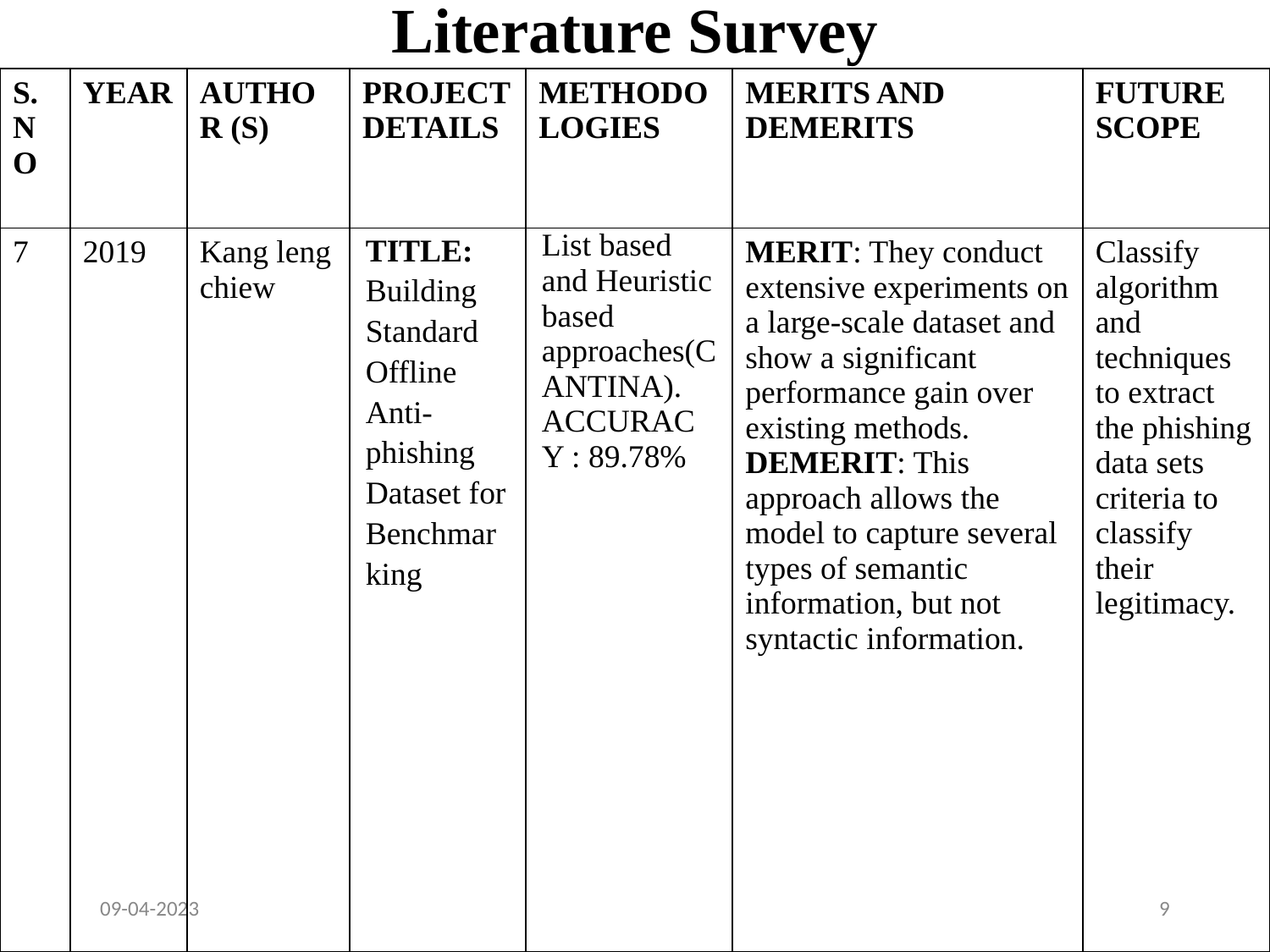

# Literature Survey
| S. NO | YEAR | AUTHOR (S) | PROJECT DETAILS | METHODOLOGIES | MERITS AND DEMERITS | FUTURE SCOPE |
| --- | --- | --- | --- | --- | --- | --- |
| 7 | 2019 | Kang leng chiew | TITLE: Building Standard Offline Anti-phishing Dataset for Benchmarking | List based and Heuristic based approaches(CANTINA). ACCURACY : 89.78% | MERIT: They conduct extensive experiments on a large-scale dataset and show a significant performance gain over existing methods. DEMERIT: This approach allows the model to capture several types of semantic information, but not syntactic information. | Classify algorithm and techniques to extract the phishing data sets criteria to classify their legitimacy. |

09-04-2023
9